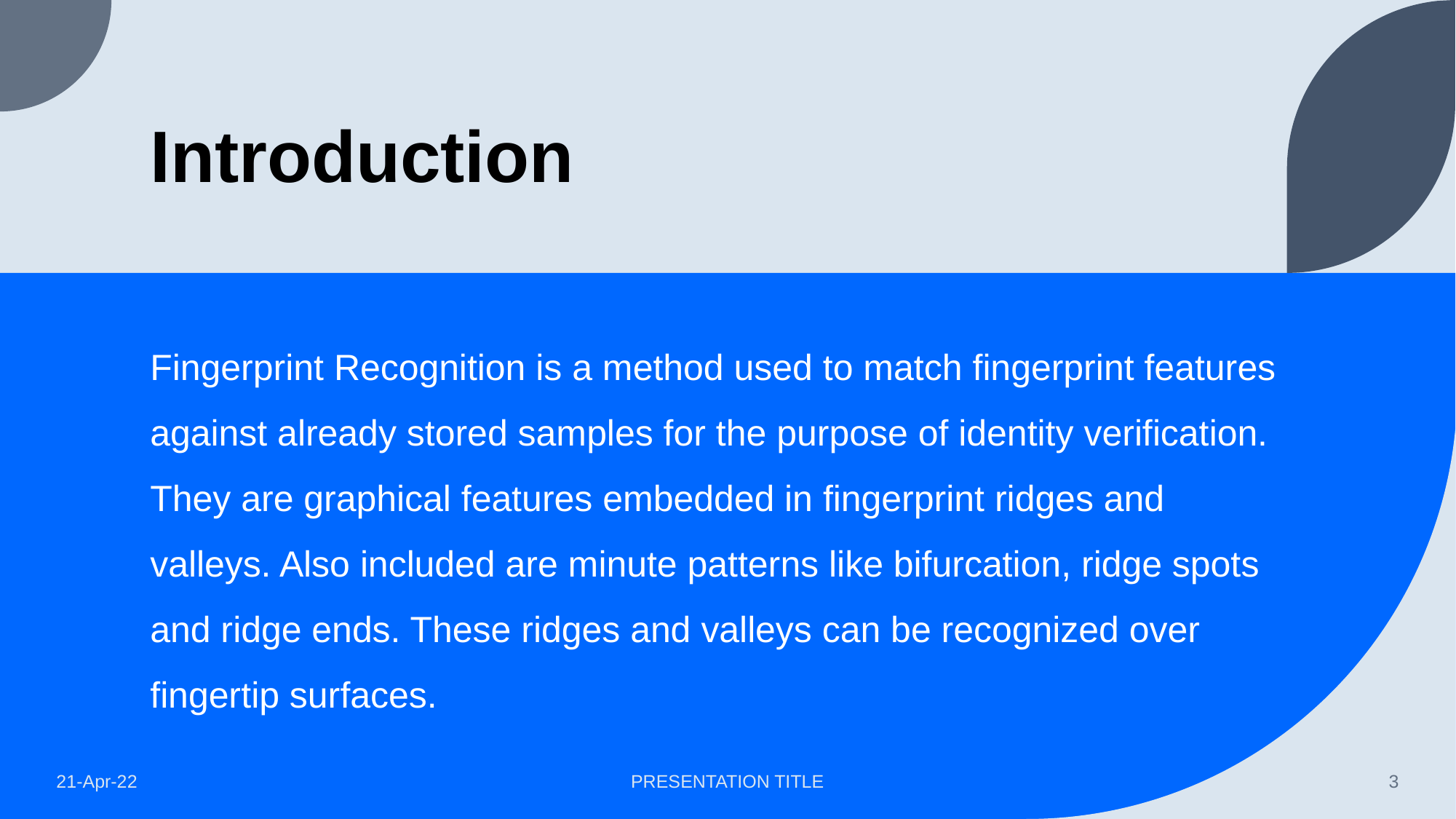

# Introduction
Fingerprint Recognition is a method used to match fingerprint features against already stored samples for the purpose of identity verification. They are graphical features embedded in fingerprint ridges and valleys. Also included are minute patterns like bifurcation, ridge spots and ridge ends. These ridges and valleys can be recognized over fingertip surfaces.
21-Apr-22
PRESENTATION TITLE
3